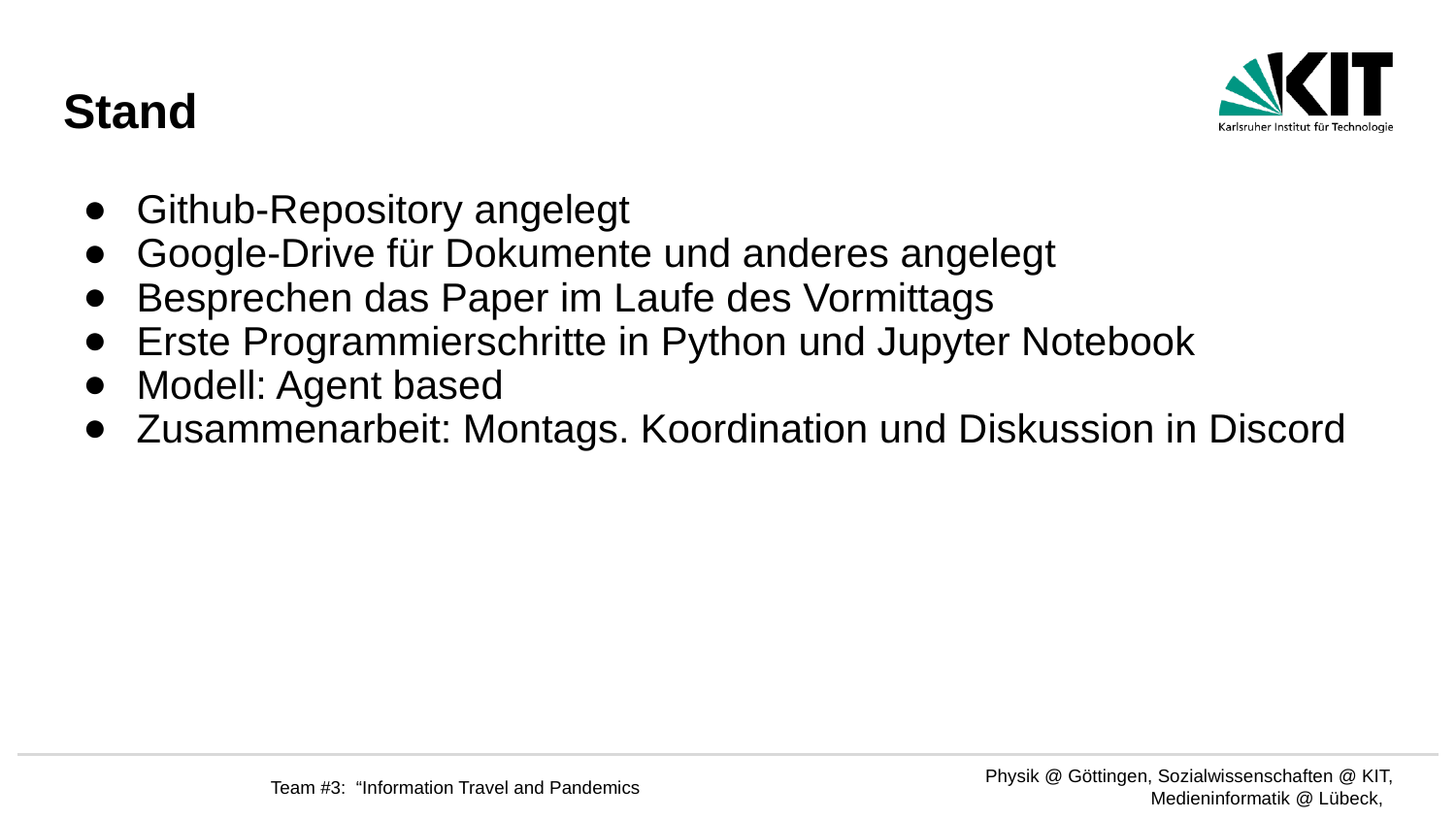

# Stand
Github-Repository angelegt
Google-Drive für Dokumente und anderes angelegt
Besprechen das Paper im Laufe des Vormittags
Erste Programmierschritte in Python und Jupyter Notebook
Modell: Agent based
Zusammenarbeit: Montags. Koordination und Diskussion in Discord